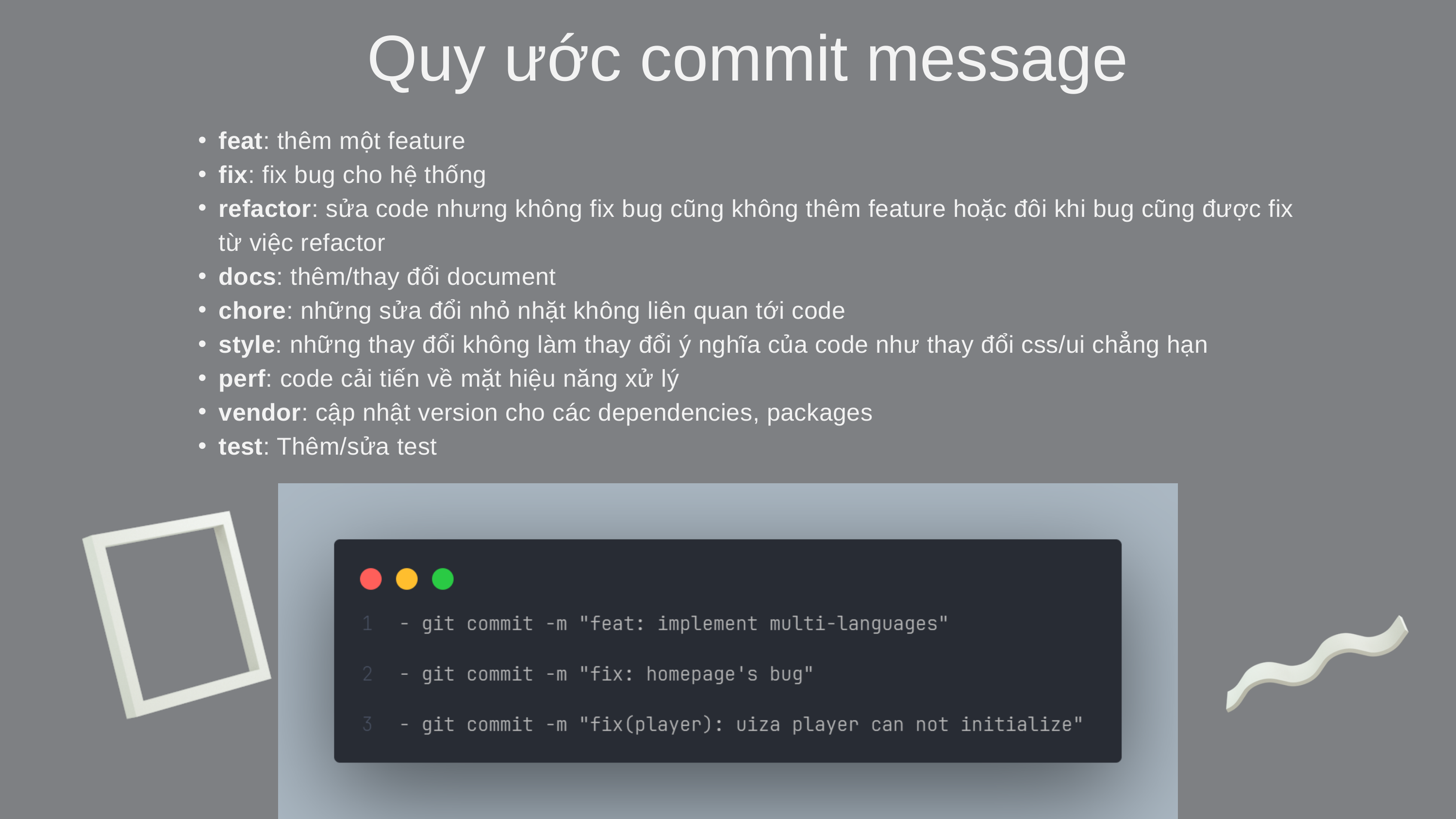

Quy ước commit message
feat: thêm một feature
fix: fix bug cho hệ thống
refactor: sửa code nhưng không fix bug cũng không thêm feature hoặc đôi khi bug cũng được fix từ việc refactor
docs: thêm/thay đổi document
chore: những sửa đổi nhỏ nhặt không liên quan tới code
style: những thay đổi không làm thay đổi ý nghĩa của code như thay đổi css/ui chẳng hạn
perf: code cải tiến về mặt hiệu năng xử lý
vendor: cập nhật version cho các dependencies, packages
test: Thêm/sửa test